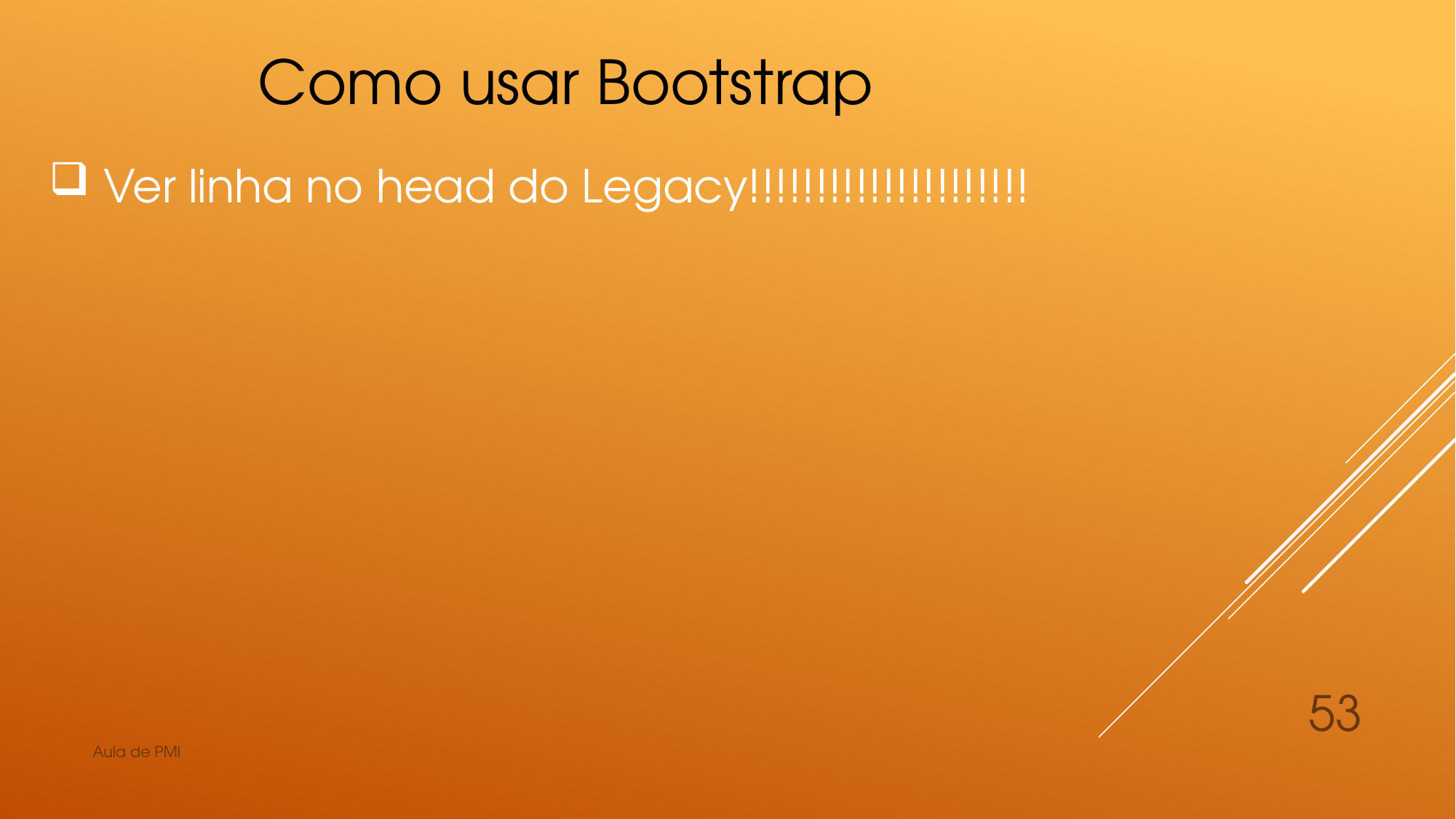

Como usar Bootstrap
Ver linha no head do Legacy!!!!!!!!!!!!!!!!!!!!!

53
Aula de PMI